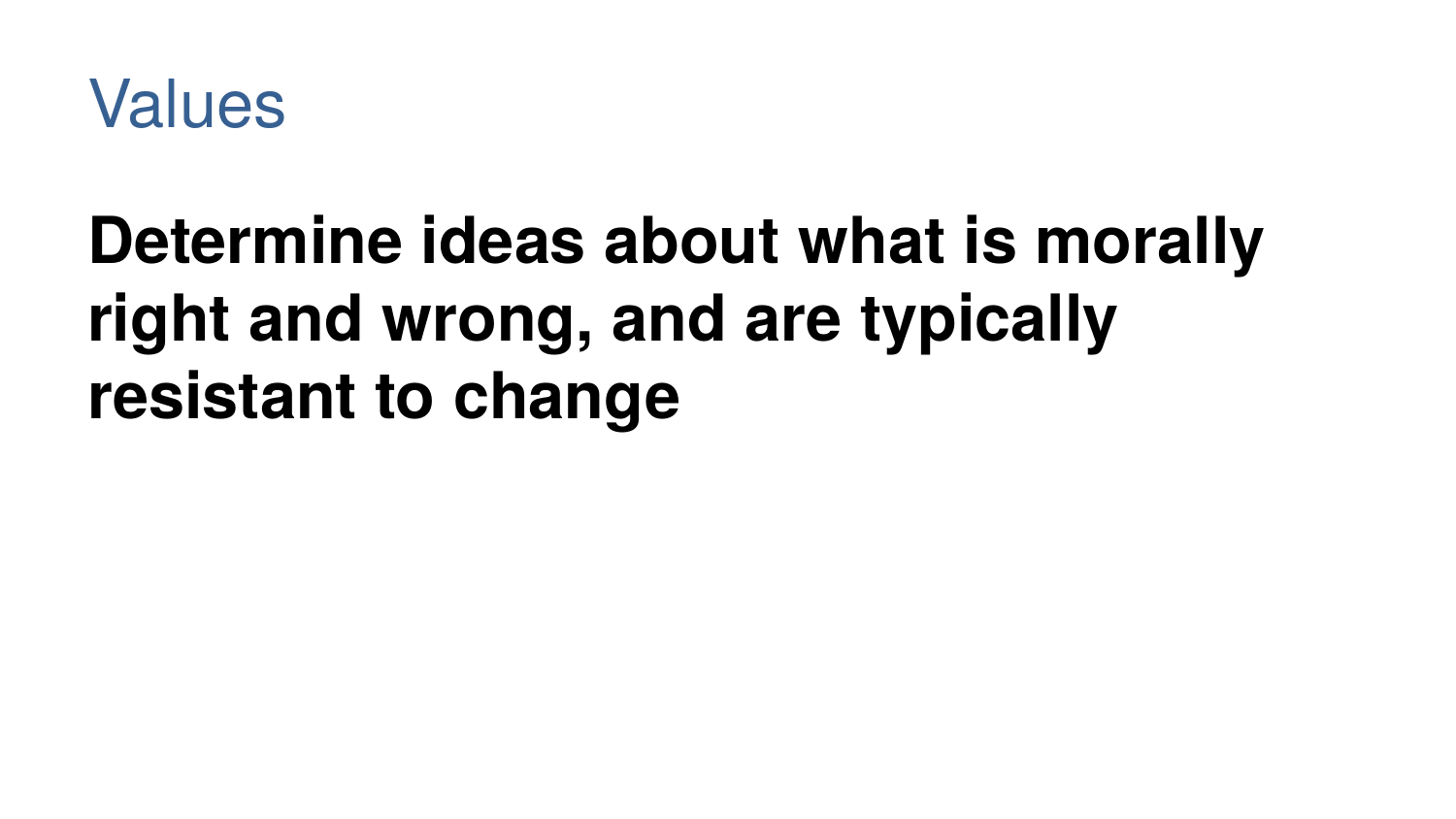

# Values
Determine ideas about what is morally right and wrong, and are typically resistant to change